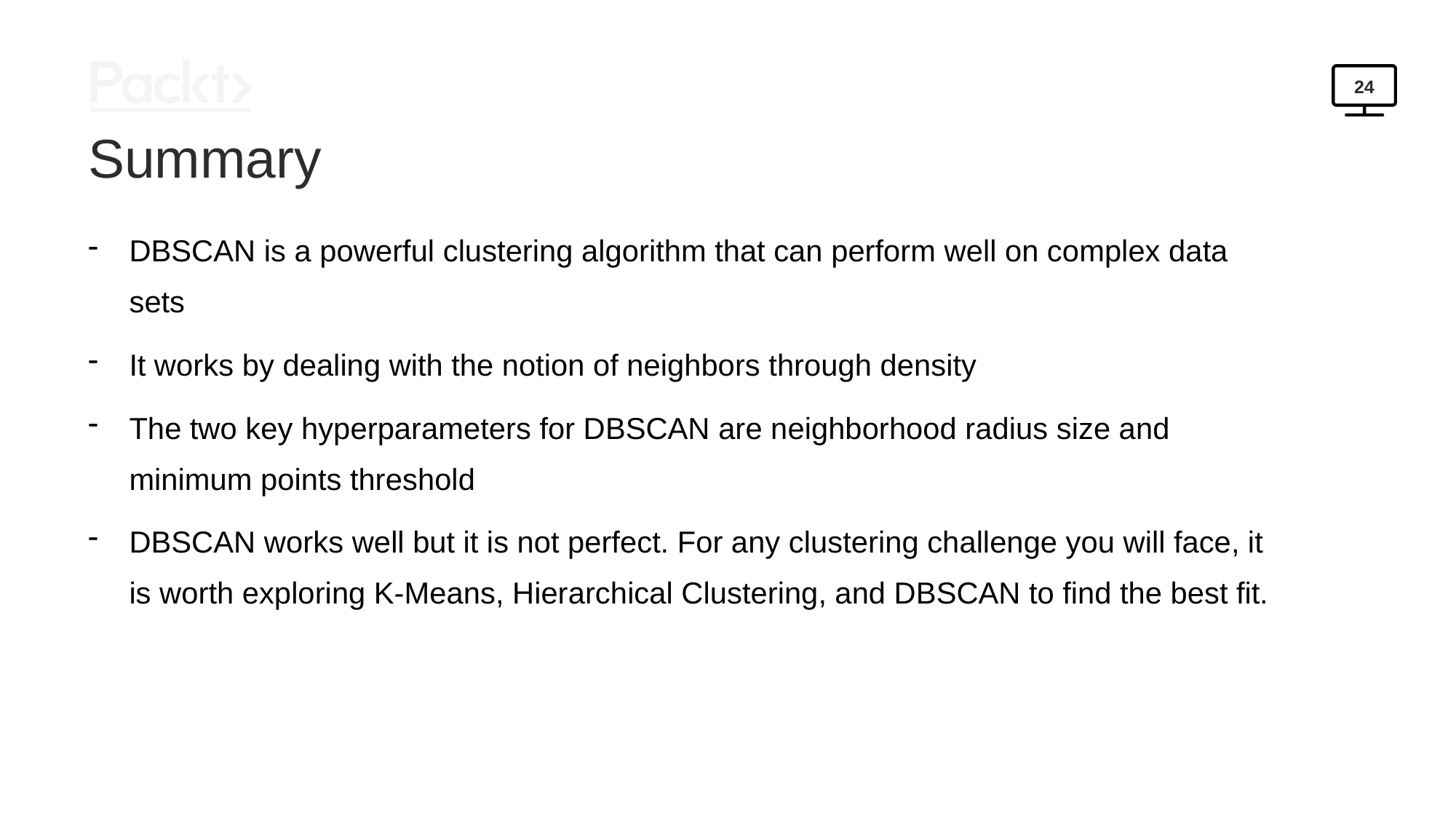

24
Summary
DBSCAN is a powerful clustering algorithm that can perform well on complex data sets
It works by dealing with the notion of neighbors through density
The two key hyperparameters for DBSCAN are neighborhood radius size and minimum points threshold
DBSCAN works well but it is not perfect. For any clustering challenge you will face, it is worth exploring K-Means, Hierarchical Clustering, and DBSCAN to find the best fit.